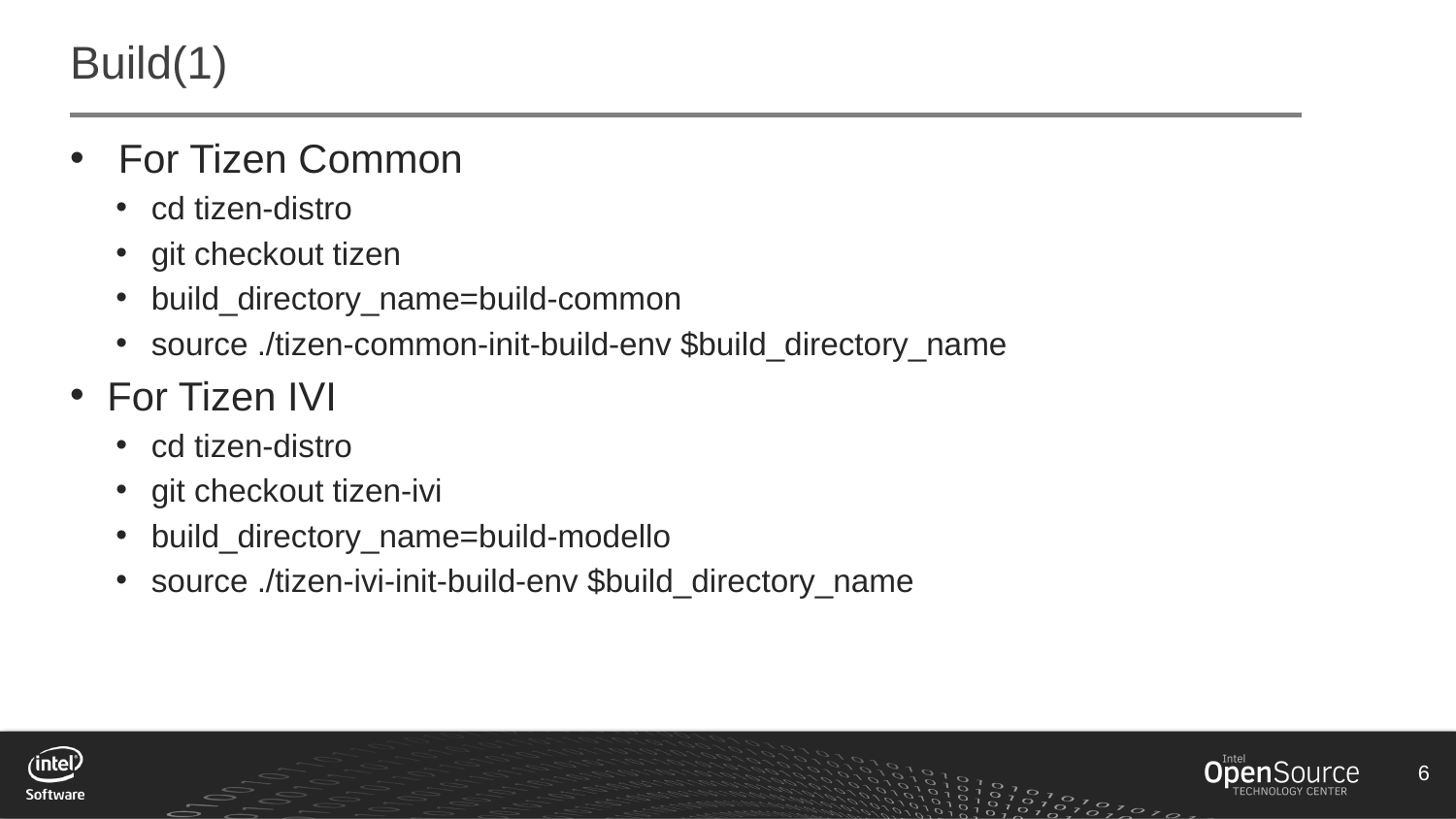

# Build(1)
 For Tizen Common
cd tizen-distro
git checkout tizen
build_directory_name=build-common
source ./tizen-common-init-build-env $build_directory_name
For Tizen IVI
cd tizen-distro
git checkout tizen-ivi
build_directory_name=build-modello
source ./tizen-ivi-init-build-env $build_directory_name